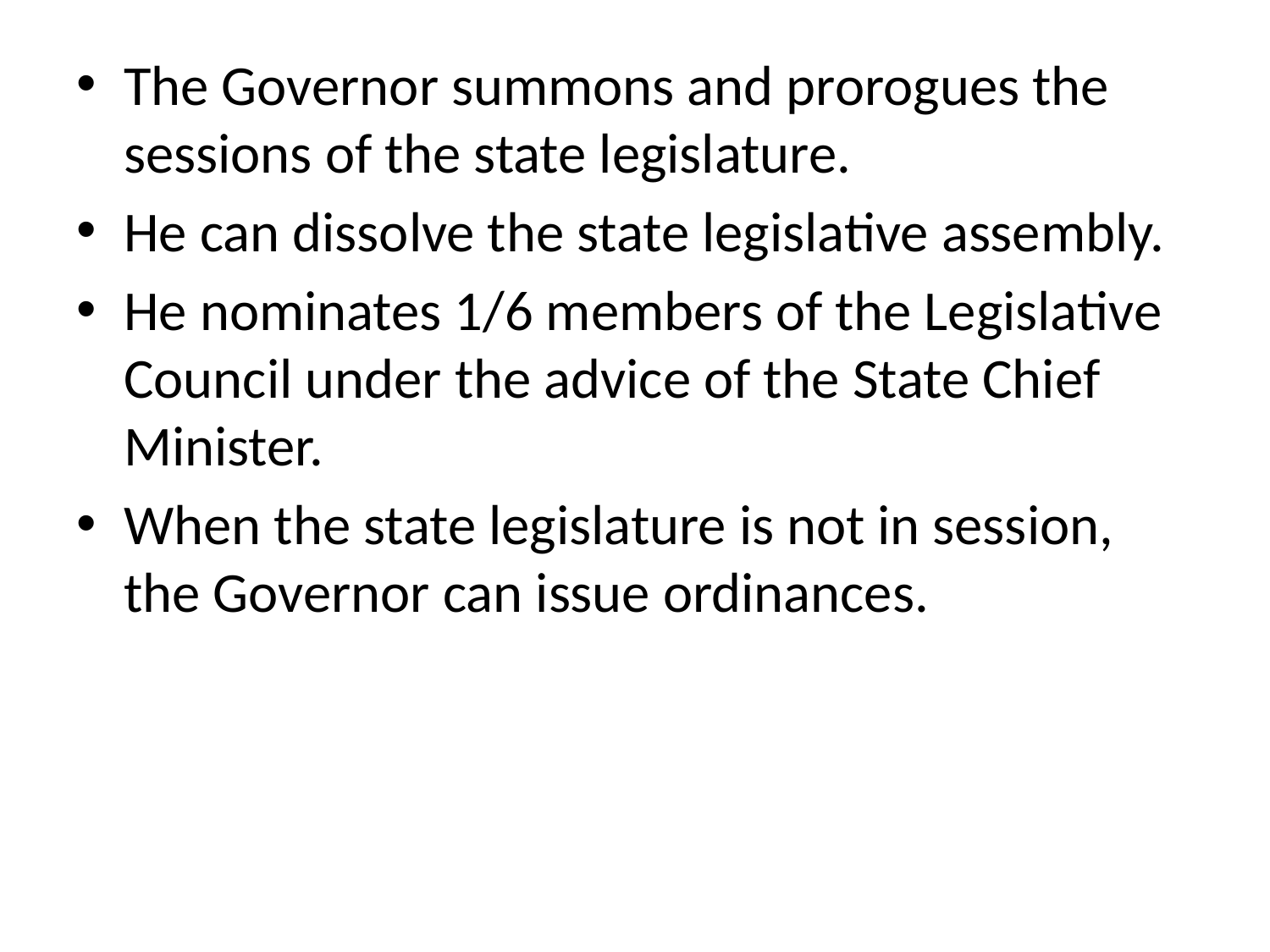

The Governor summons and prorogues the sessions of the state legislature.
He can dissolve the state legislative assembly.
He nominates 1/6 members of the Legislative Council under the advice of the State Chief Minister.
When the state legislature is not in session, the Governor can issue ordinances.